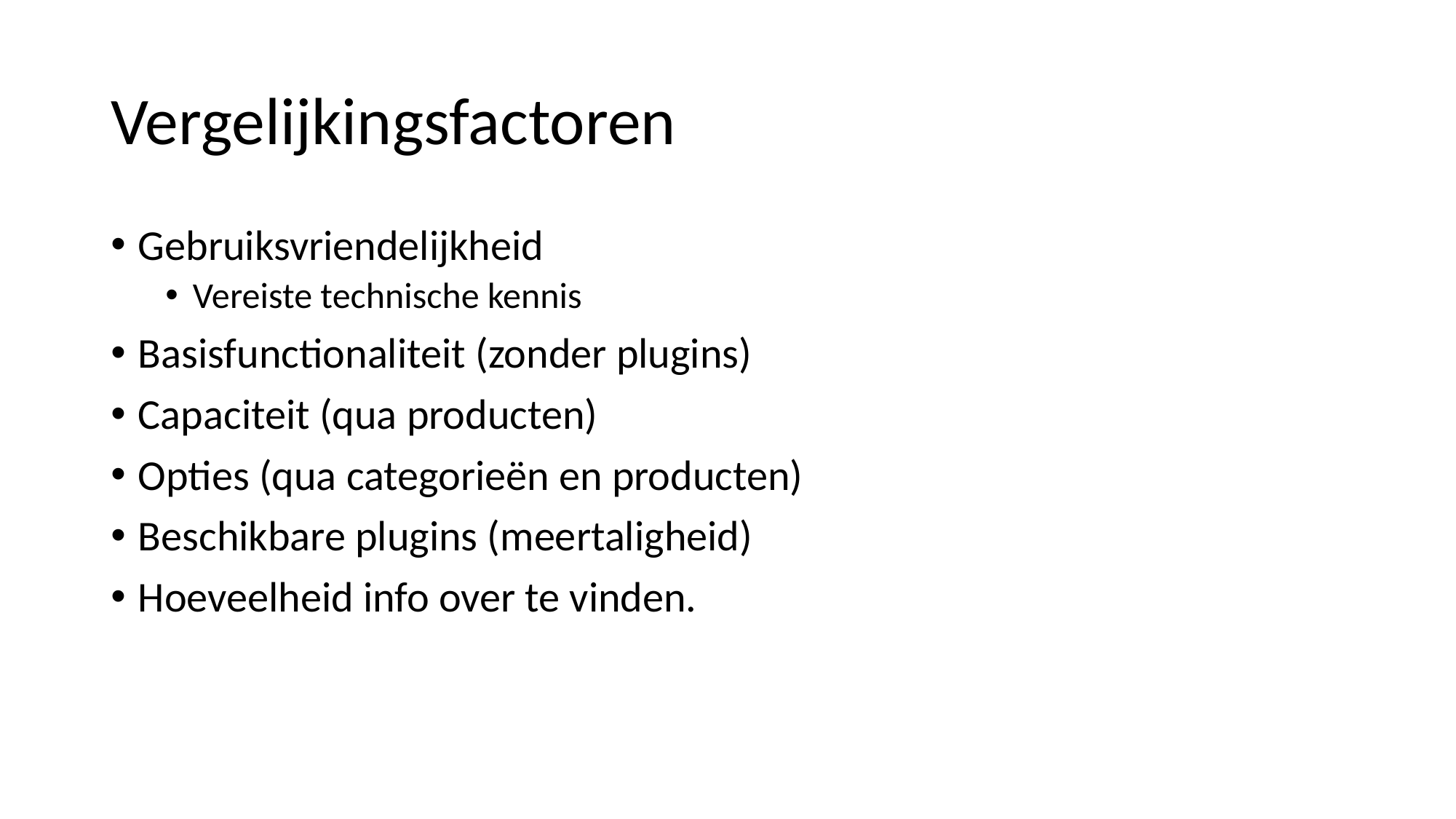

# Vergelijkingsfactoren
Gebruiksvriendelijkheid
Vereiste technische kennis
Basisfunctionaliteit (zonder plugins)
Capaciteit (qua producten)
Opties (qua categorieën en producten)
Beschikbare plugins (meertaligheid)
Hoeveelheid info over te vinden.